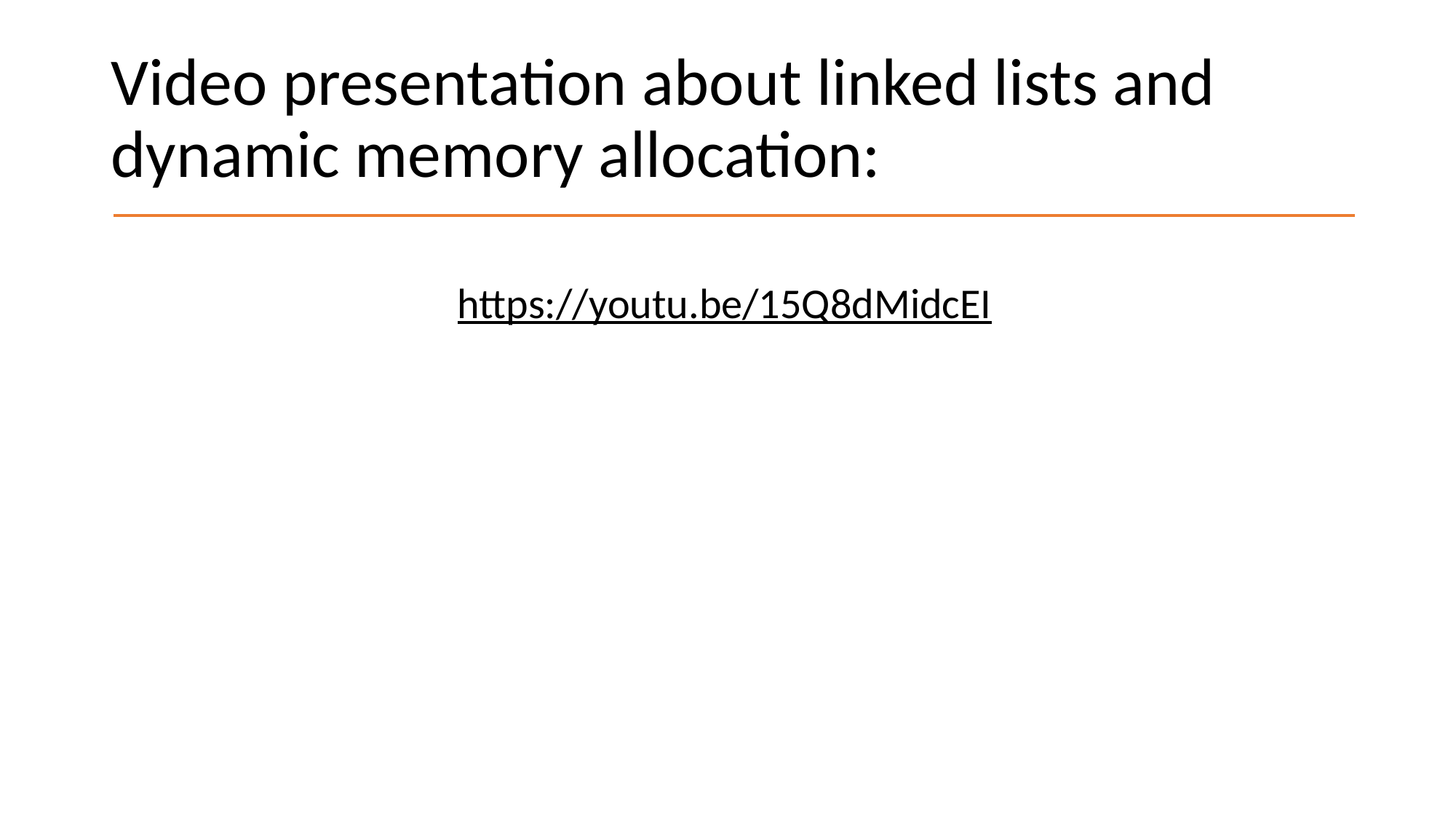

# Video presentation about linked lists and dynamic memory allocation:
https://youtu.be/15Q8dMidcEI